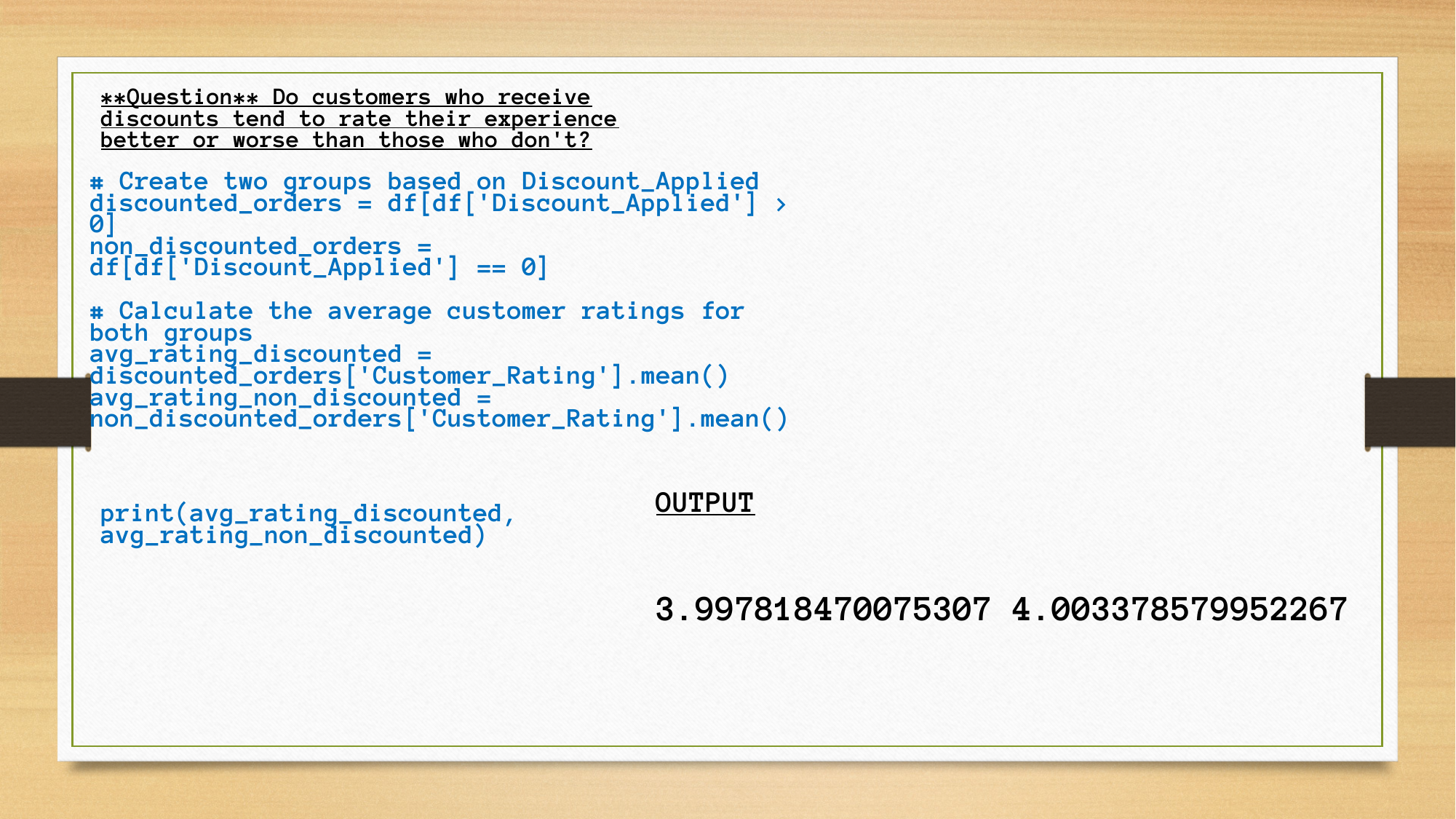

**Question** Do customers who receive discounts tend to rate their experience better or worse than those who don't?
# Create two groups based on Discount_Applied
discounted_orders = df[df['Discount_Applied'] > 0]
non_discounted_orders = df[df['Discount_Applied'] == 0]
# Calculate the average customer ratings for both groups
avg_rating_discounted = discounted_orders['Customer_Rating'].mean()
avg_rating_non_discounted = non_discounted_orders['Customer_Rating'].mean()
OUTPUT

3.997818470075307 4.003378579952267
print(avg_rating_discounted, avg_rating_non_discounted)